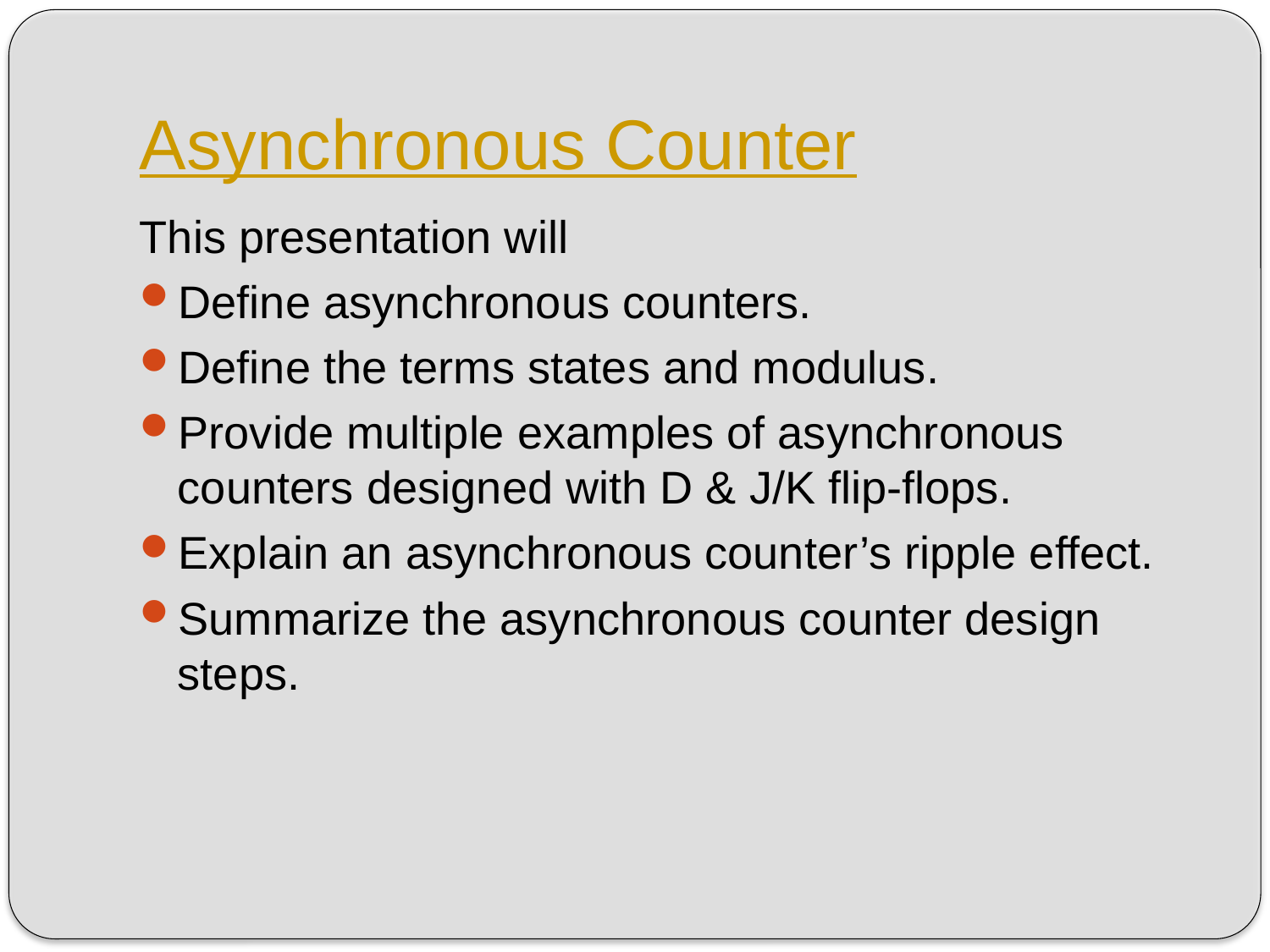

# Asynchronous Counter
This presentation will
Define asynchronous counters.
Define the terms states and modulus.
Provide multiple examples of asynchronous counters designed with D & J/K flip-flops.
Explain an asynchronous counter’s ripple effect.
Summarize the asynchronous counter design steps.